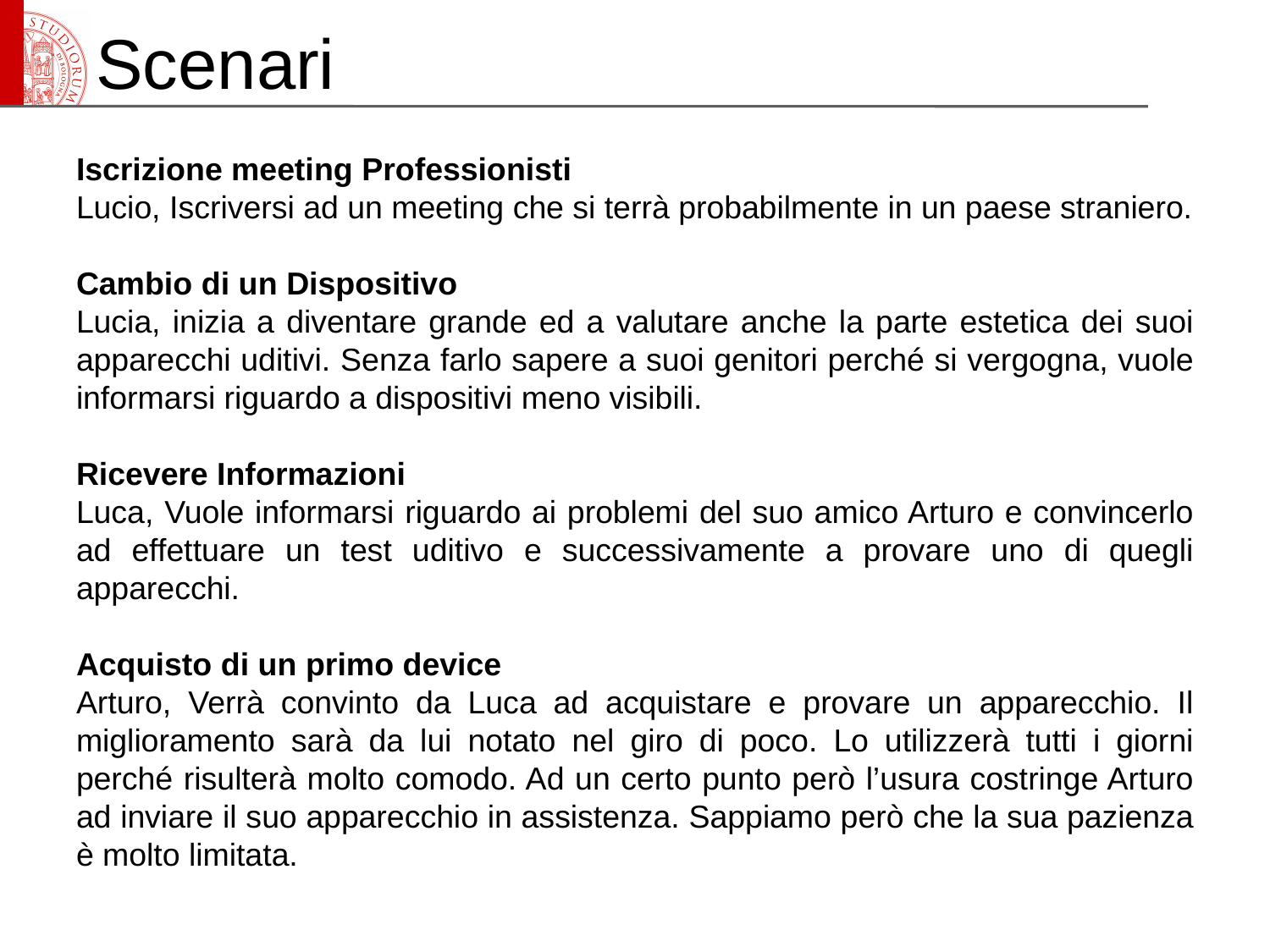

# Scenari
Iscrizione meeting Professionisti
Lucio, Iscriversi ad un meeting che si terrà probabilmente in un paese straniero.

Cambio di un Dispositivo
Lucia, inizia a diventare grande ed a valutare anche la parte estetica dei suoi apparecchi uditivi. Senza farlo sapere a suoi genitori perché si vergogna, vuole informarsi riguardo a dispositivi meno visibili.

Ricevere Informazioni
Luca, Vuole informarsi riguardo ai problemi del suo amico Arturo e convincerlo ad effettuare un test uditivo e successivamente a provare uno di quegli apparecchi.

Acquisto di un primo device
Arturo, Verrà convinto da Luca ad acquistare e provare un apparecchio. Il miglioramento sarà da lui notato nel giro di poco. Lo utilizzerà tutti i giorni perché risulterà molto comodo. Ad un certo punto però l’usura costringe Arturo ad inviare il suo apparecchio in assistenza. Sappiamo però che la sua pazienza è molto limitata.